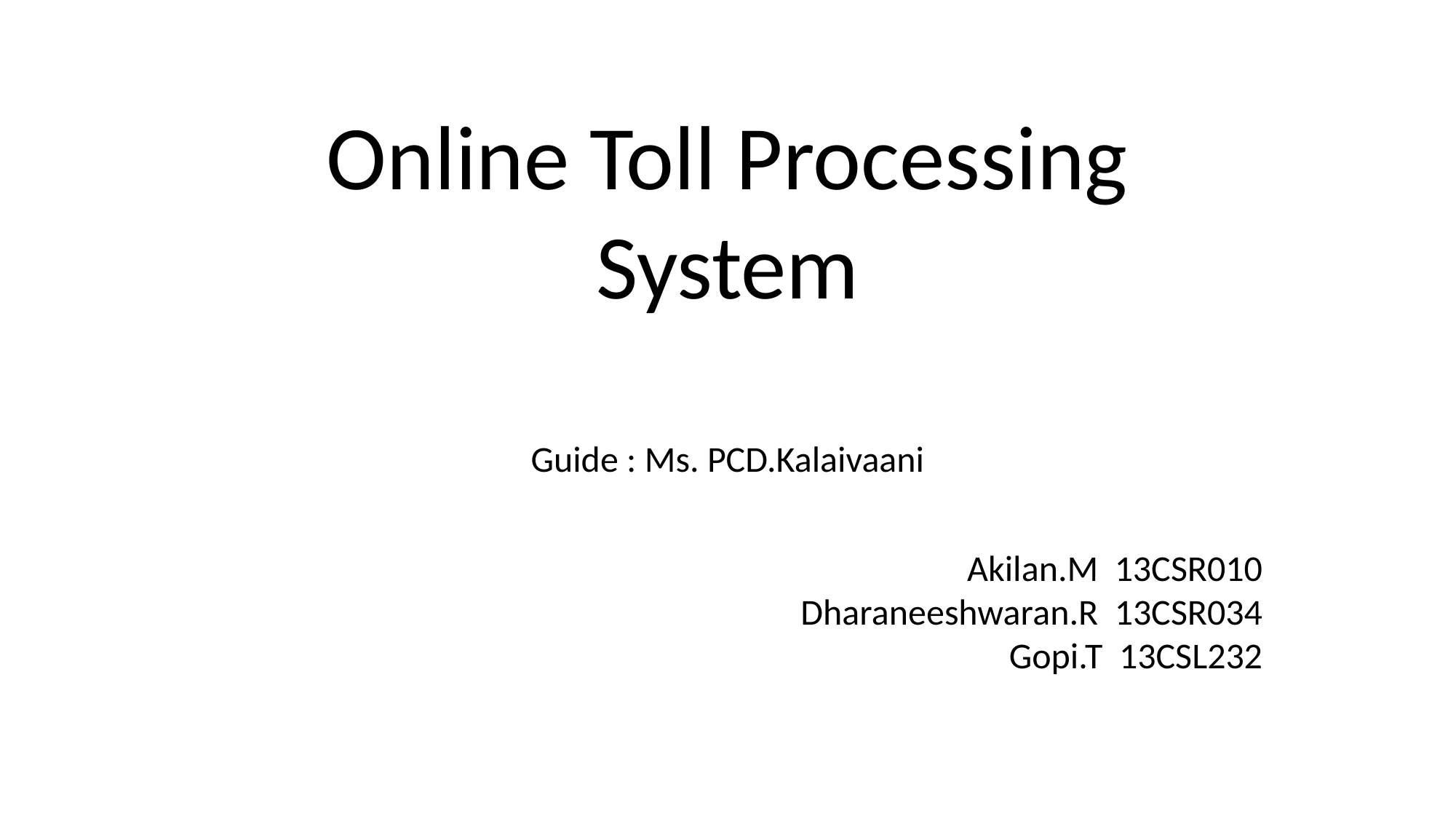

Online Toll Processing System
Guide : Ms. PCD.Kalaivaani

Akilan.M  13CSR010
Dharaneeshwaran.R  13CSR034
Gopi.T  13CSL232